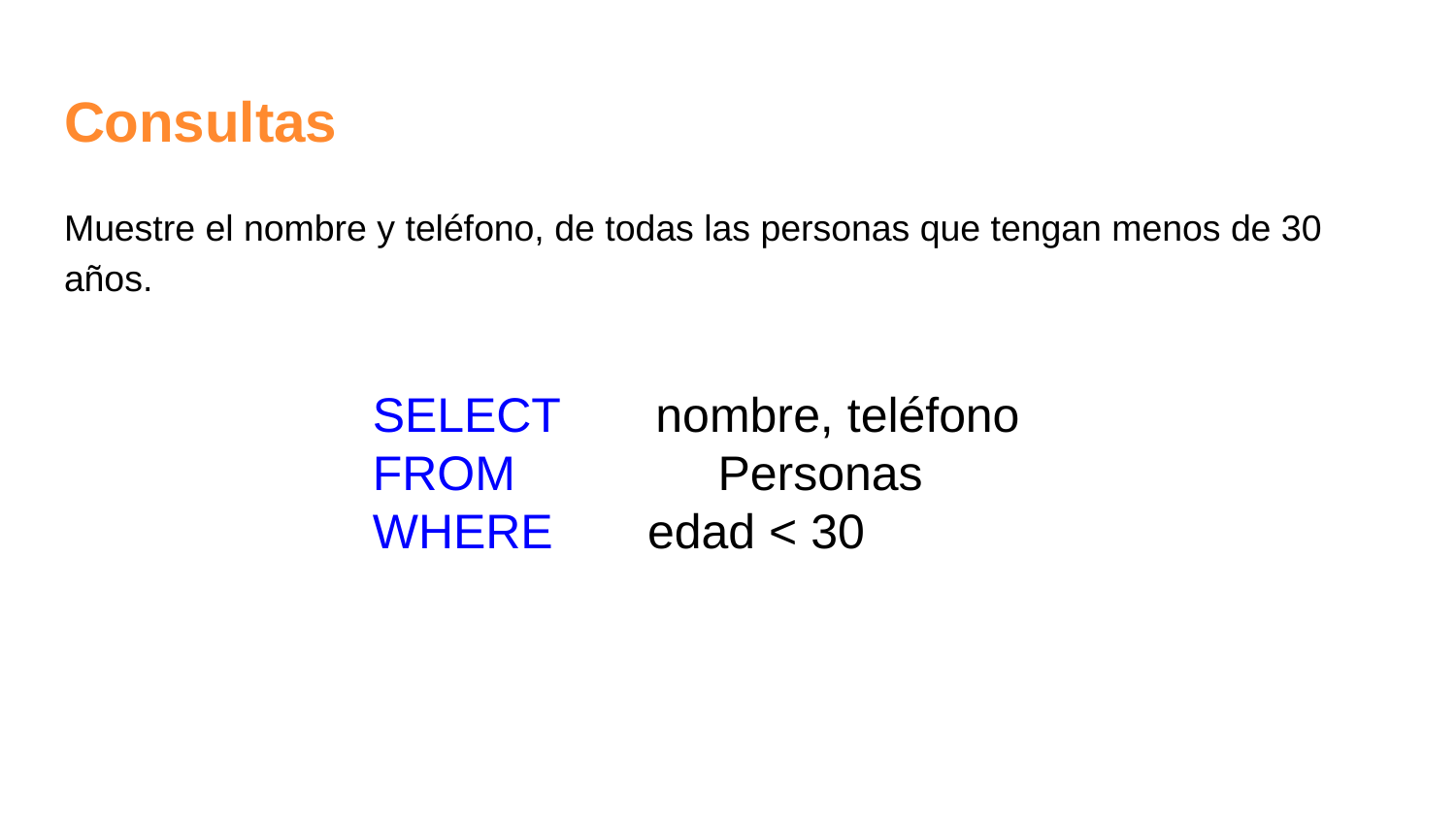

# Consultas
Muestre el nombre y teléfono, de todas las personas que tengan menos de 30 años.
SELECT       nombre, teléfono
FROM 	    Personas
WHERE       edad < 30